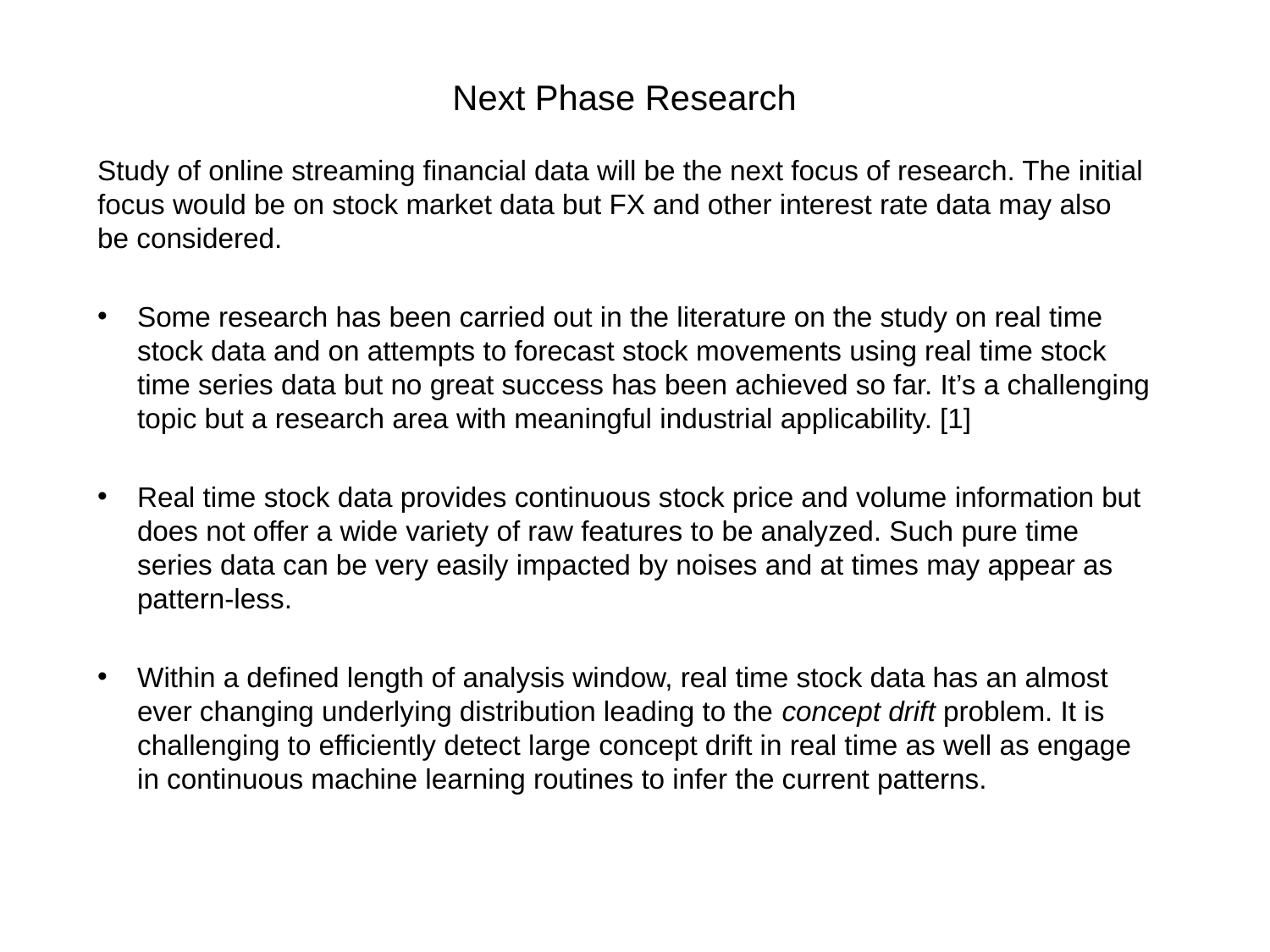

# Next Phase Research

Study of online streaming financial data will be the next focus of research. The initial focus would be on stock market data but FX and other interest rate data may also be considered.

Some research has been carried out in the literature on the study on real time stock data and on attempts to forecast stock movements using real time stock time series data but no great success has been achieved so far. It’s a challenging topic but a research area with meaningful industrial applicability. [1]

Real time stock data provides continuous stock price and volume information but does not offer a wide variety of raw features to be analyzed. Such pure time series data can be very easily impacted by noises and at times may appear as pattern-less.

Within a defined length of analysis window, real time stock data has an almost ever changing underlying distribution leading to the concept drift problem. It is challenging to efficiently detect large concept drift in real time as well as engage in continuous machine learning routines to infer the current patterns.